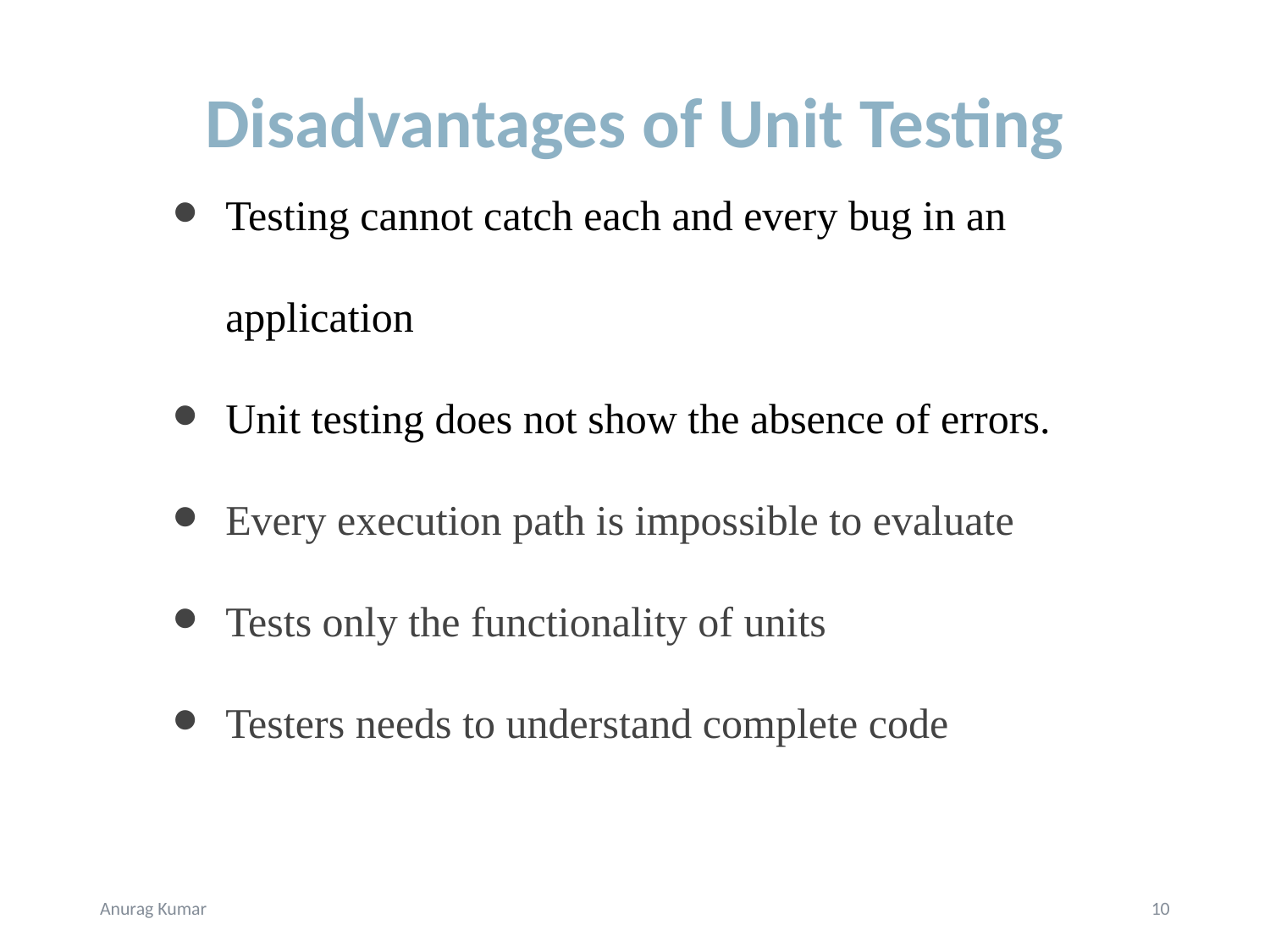

# Disadvantages of Unit Testing
Testing cannot catch each and every bug in an application
Unit testing does not show the absence of errors.
Every execution path is impossible to evaluate
Tests only the functionality of units
Testers needs to understand complete code
Anurag Kumar
10